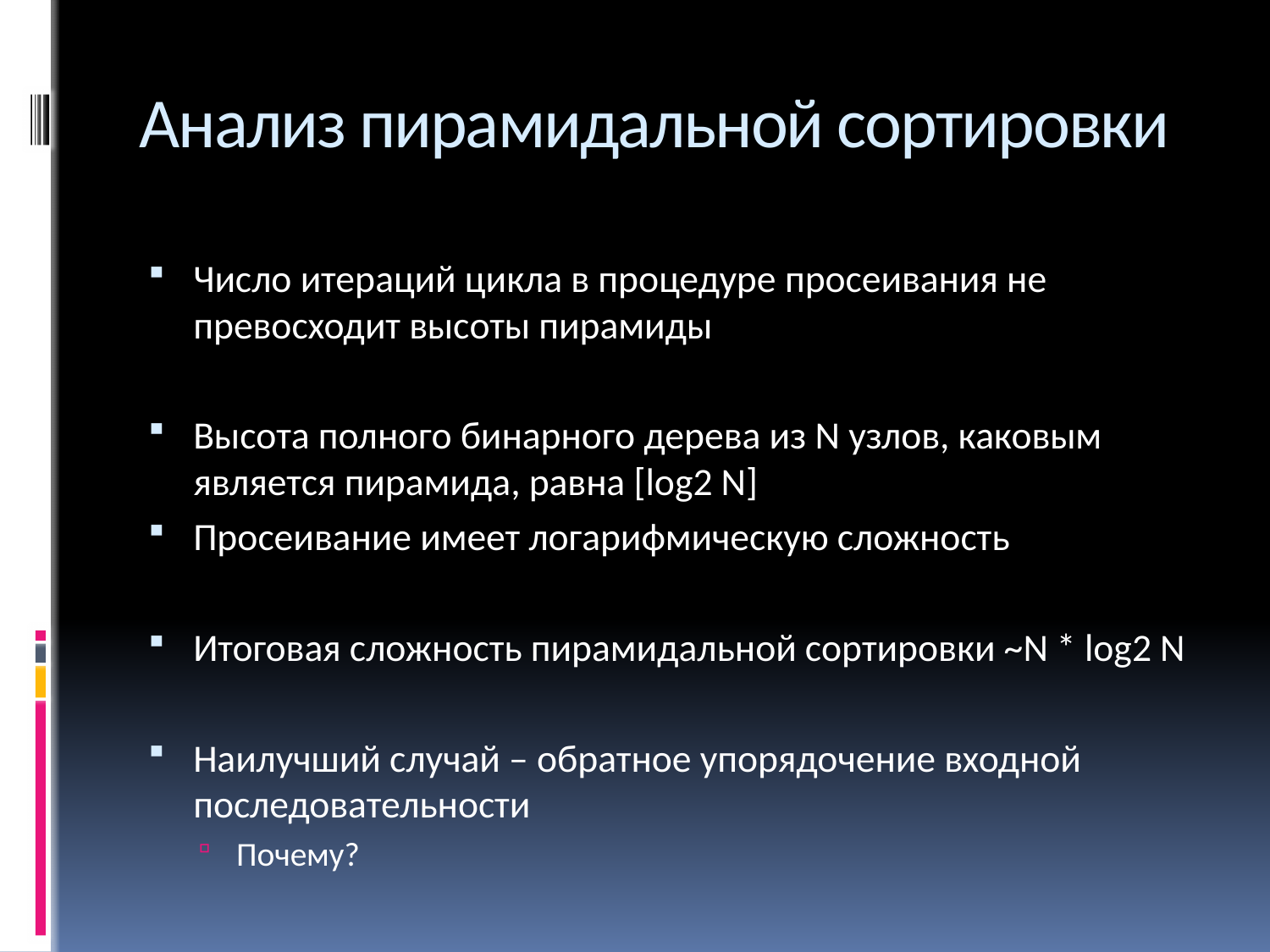

# Анализ пирамидальной сортировки
Число итераций цикла в процедуре просеивания не превосходит высоты пирамиды

Высота полного бинарного дерева из N узлов, каковым является пирамида, равна [log2 N]
Просеивание имеет логарифмическую сложность

Итоговая сложность пирамидальной сортировки ~N * log2 N

Наилучший случай – обратное упорядочение входной последовательности
Почему?